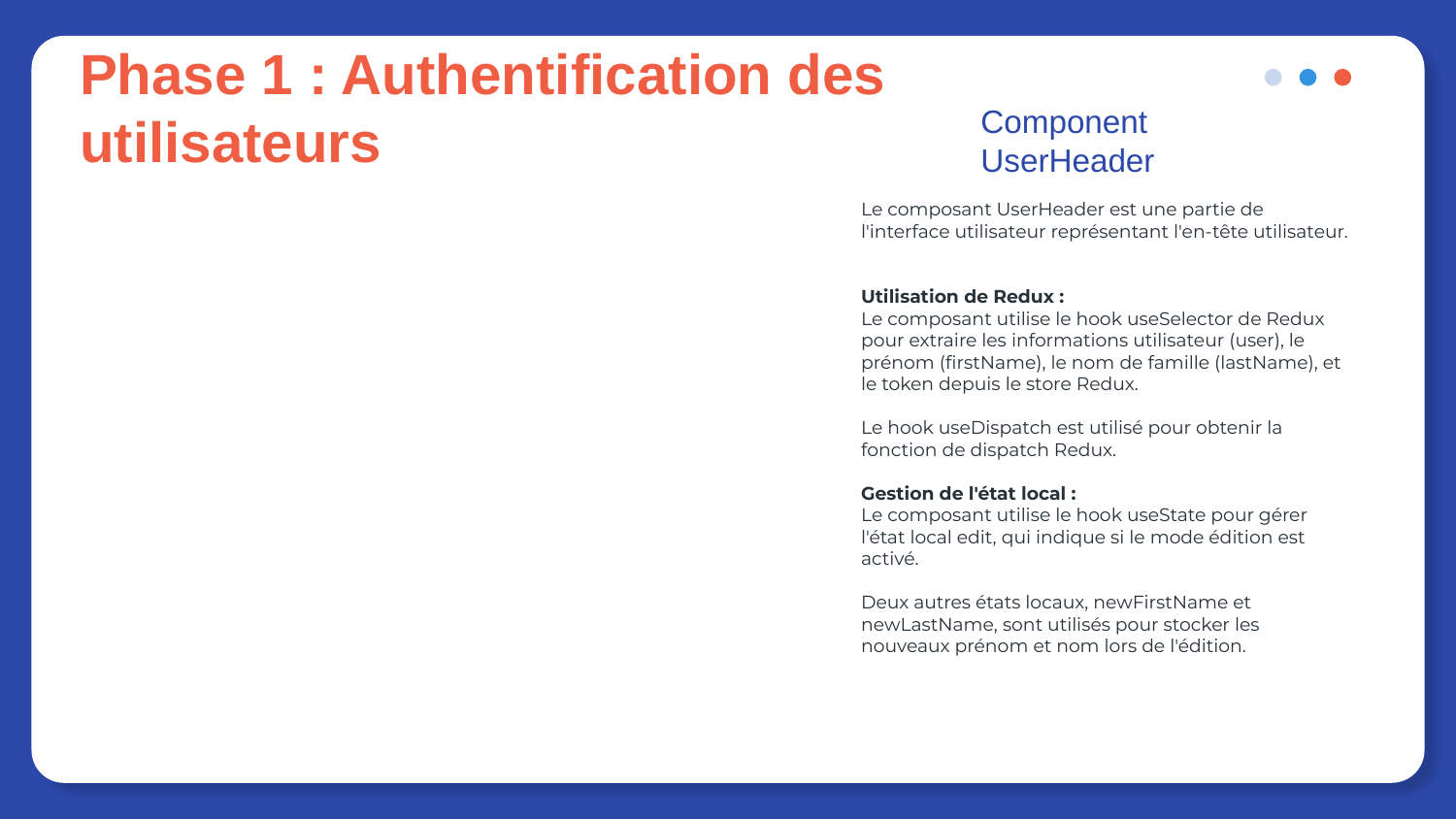

Phase 1 : Authentification des utilisateurs

Component UserHeader
Le composant UserHeader est une partie de l'interface utilisateur représentant l'en-tête utilisateur.

Utilisation de Redux :
Le composant utilise le hook useSelector de Redux pour extraire les informations utilisateur (user), le prénom (firstName), le nom de famille (lastName), et le token depuis le store Redux.

Le hook useDispatch est utilisé pour obtenir la fonction de dispatch Redux.

Gestion de l'état local :
Le composant utilise le hook useState pour gérer l'état local edit, qui indique si le mode édition est activé.

Deux autres états locaux, newFirstName et newLastName, sont utilisés pour stocker les nouveaux prénom et nom lors de l'édition.